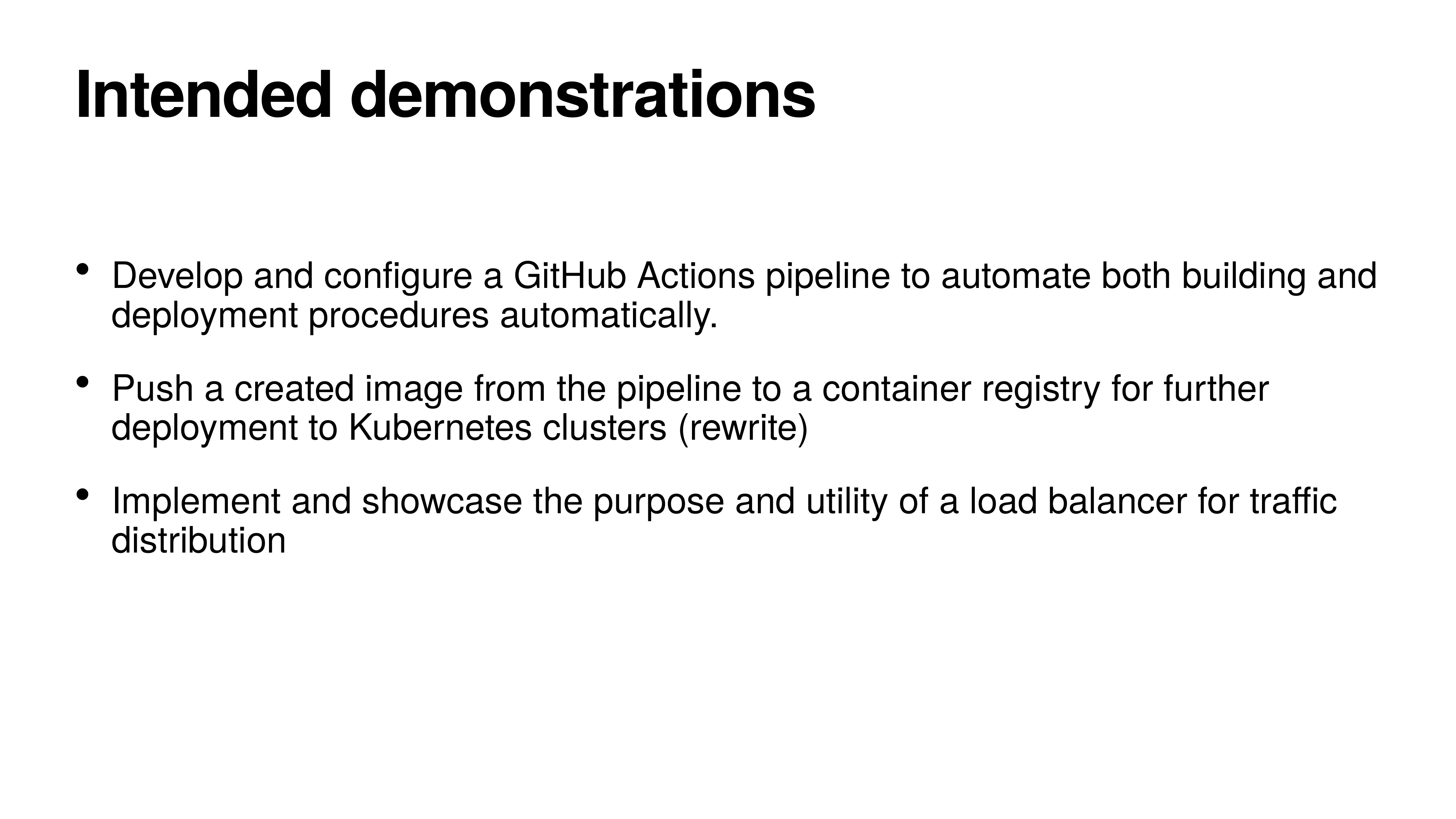

# Intended demonstrations

Develop and configure a GitHub Actions pipeline to automate both building and deployment procedures automatically.
Push a created image from the pipeline to a container registry for further deployment to Kubernetes clusters (rewrite)
Implement and showcase the purpose and utility of a load balancer for traffic distribution